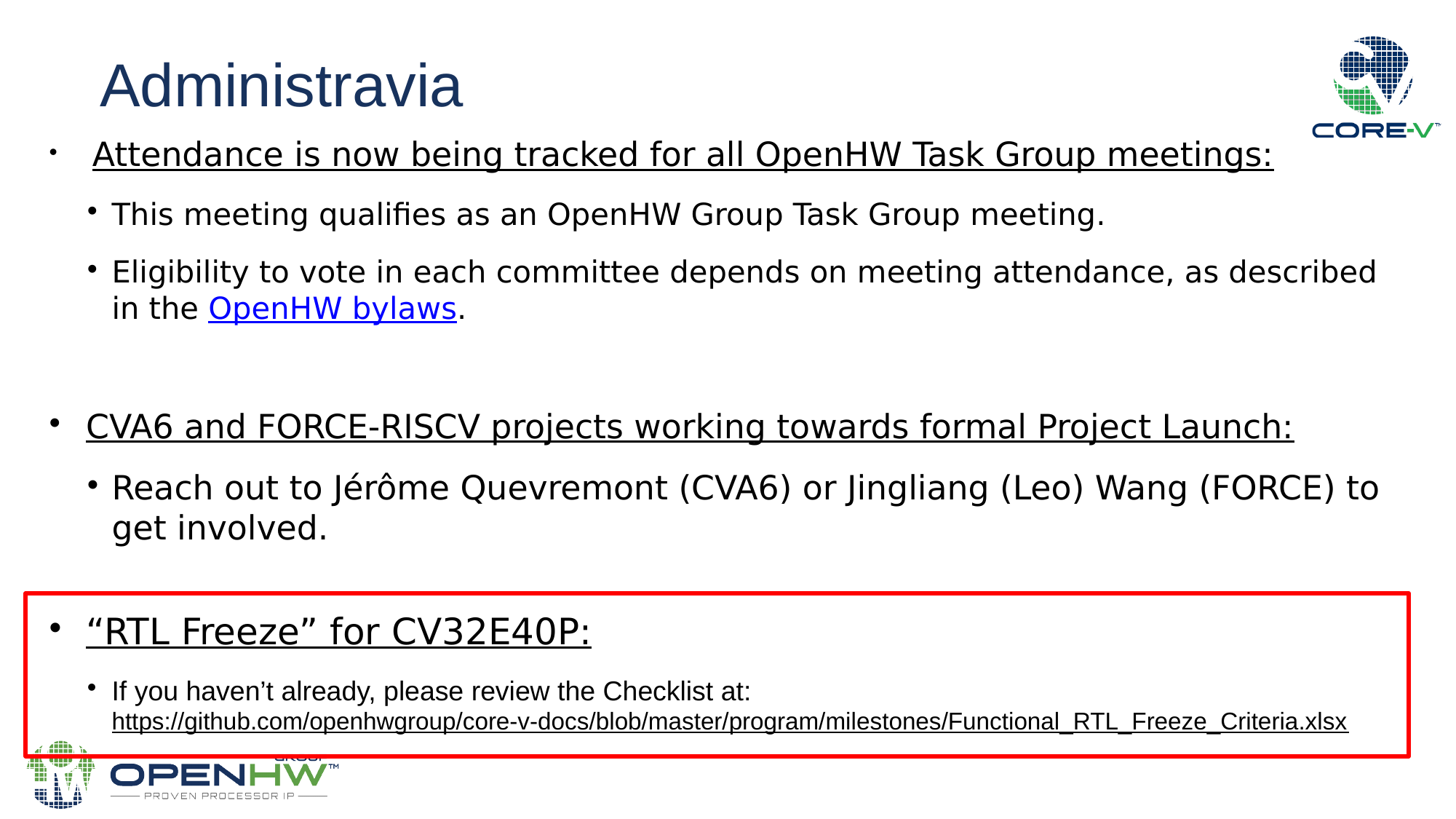

Administravia
 Attendance is now being tracked for all OpenHW Task Group meetings:
This meeting qualifies as an OpenHW Group Task Group meeting.
Eligibility to vote in each committee depends on meeting attendance, as described in the OpenHW bylaws.

CVA6 and FORCE-RISCV projects working towards formal Project Launch:
Reach out to Jérôme Quevremont (CVA6) or Jingliang (Leo) Wang (FORCE) to get involved.
“RTL Freeze” for CV32E40P:
If you haven’t already, please review the Checklist at: https://github.com/openhwgroup/core-v-docs/blob/master/program/milestones/Functional_RTL_Freeze_Criteria.xlsx